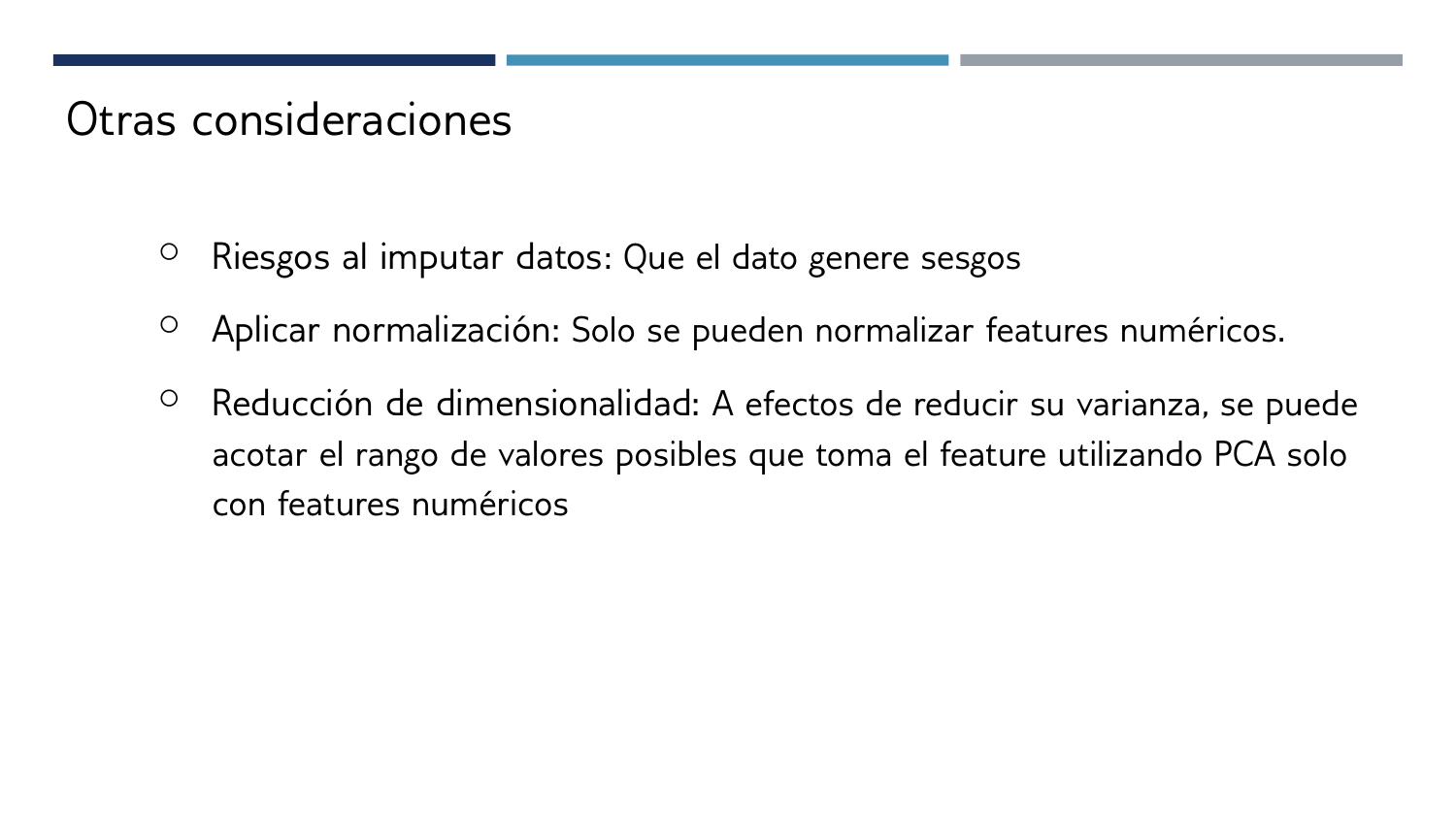

Otras consideraciones

Riesgos al imputar datos: Que el dato genere sesgos
Aplicar normalización: Solo se pueden normalizar features numéricos.
Reducción de dimensionalidad: A efectos de reducir su varianza, se puede acotar el rango de valores posibles que toma el feature utilizando PCA solo con features numéricos